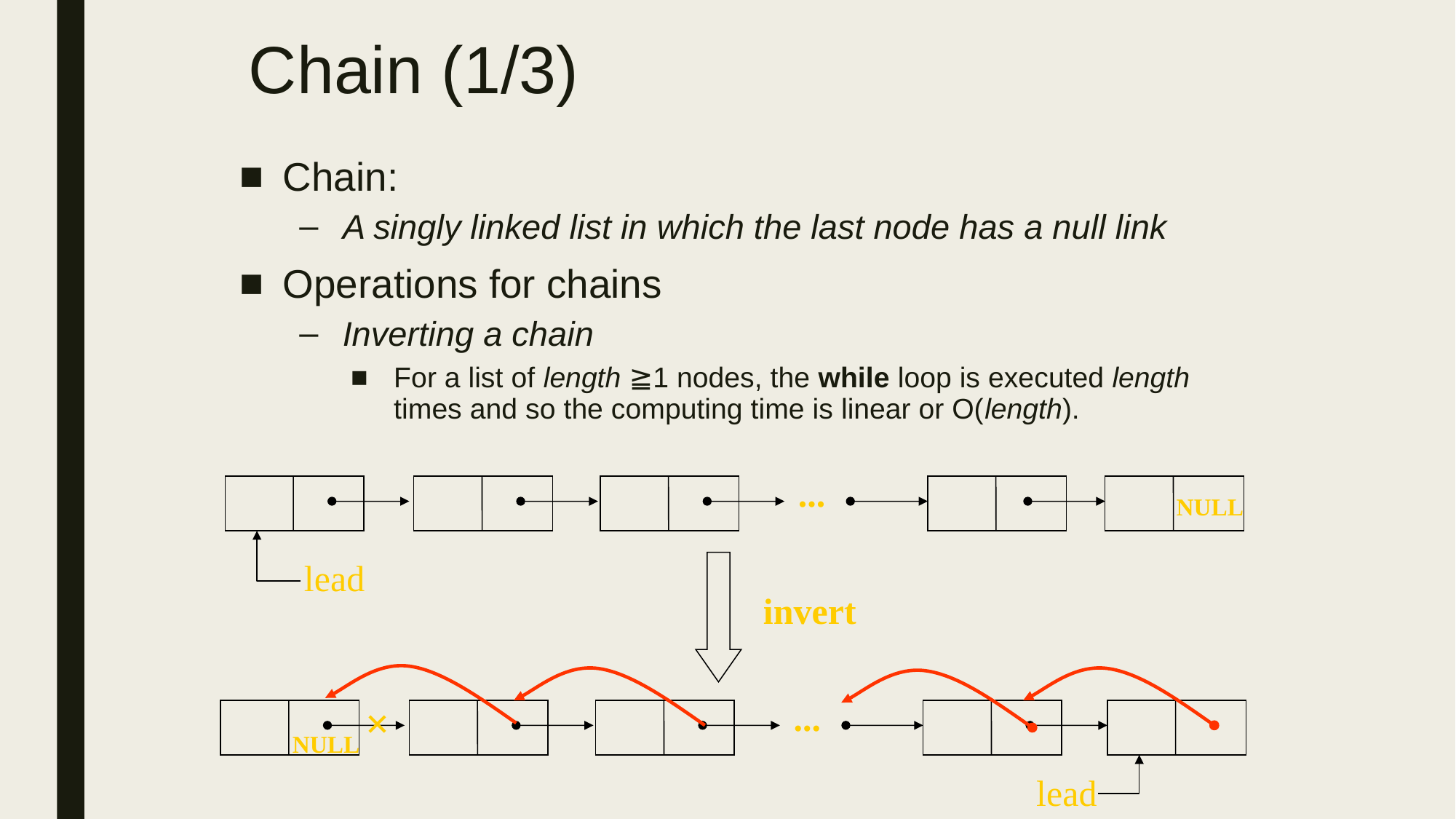

# Chain (1/3)
Chain:
A singly linked list in which the last node has a null link
Operations for chains
Inverting a chain
For a list of length ≧1 nodes, the while loop is executed length times and so the computing time is linear or O(length).
...

NULL

lead

invert

...

×

NULL

lead